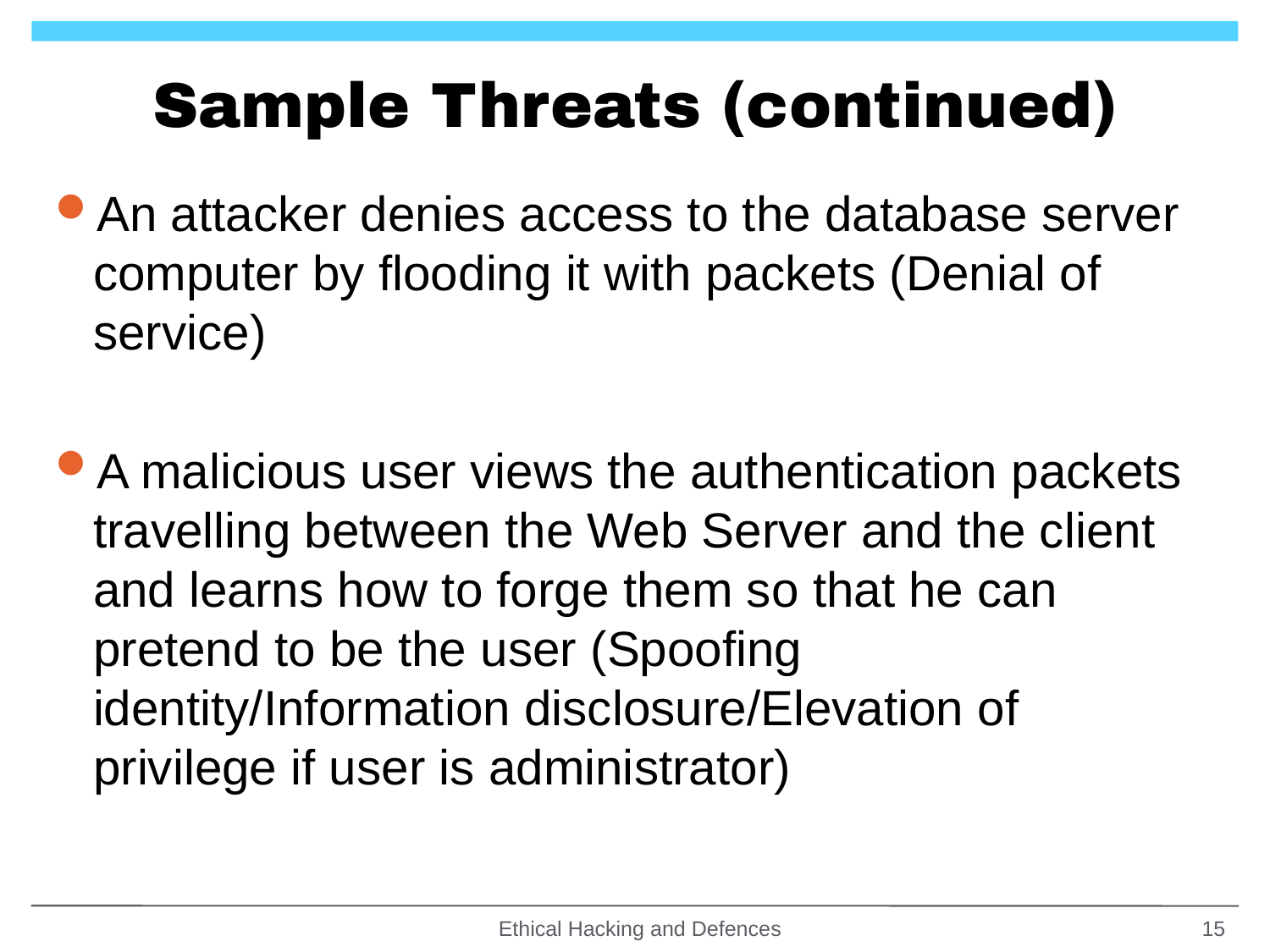

# Sample Threats (continued)
An attacker denies access to the database server computer by flooding it with packets (Denial of service)

A malicious user views the authentication packets travelling between the Web Server and the client and learns how to forge them so that he can pretend to be the user (Spoofing identity/Information disclosure/Elevation of privilege if user is administrator)

Ethical Hacking and Defences
15